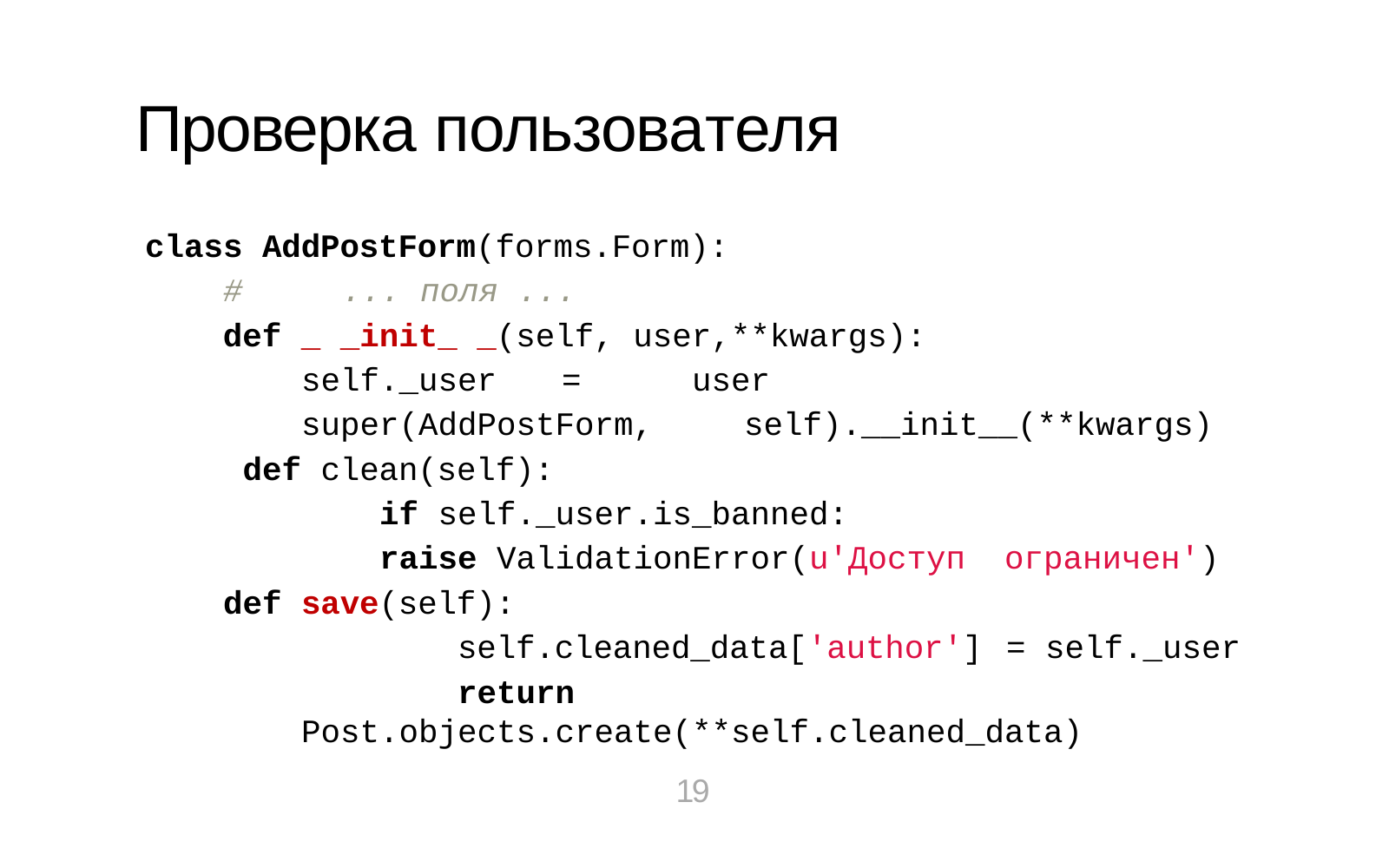

# Проверка пользователя
class AddPostForm(forms.Form):
#	...	поля	...
def _ _init_ _(self, user,**kwargs):  self._user	=	user
super(AddPostForm,	self).__init__(**kwargs)  def clean(self):
if self._user.is_banned:
raise ValidationError(u'Доступ	ограничен')  def save(self):
self.cleaned_data['author']	=	self._user
return Post.objects.create(**self.cleaned_data)
19